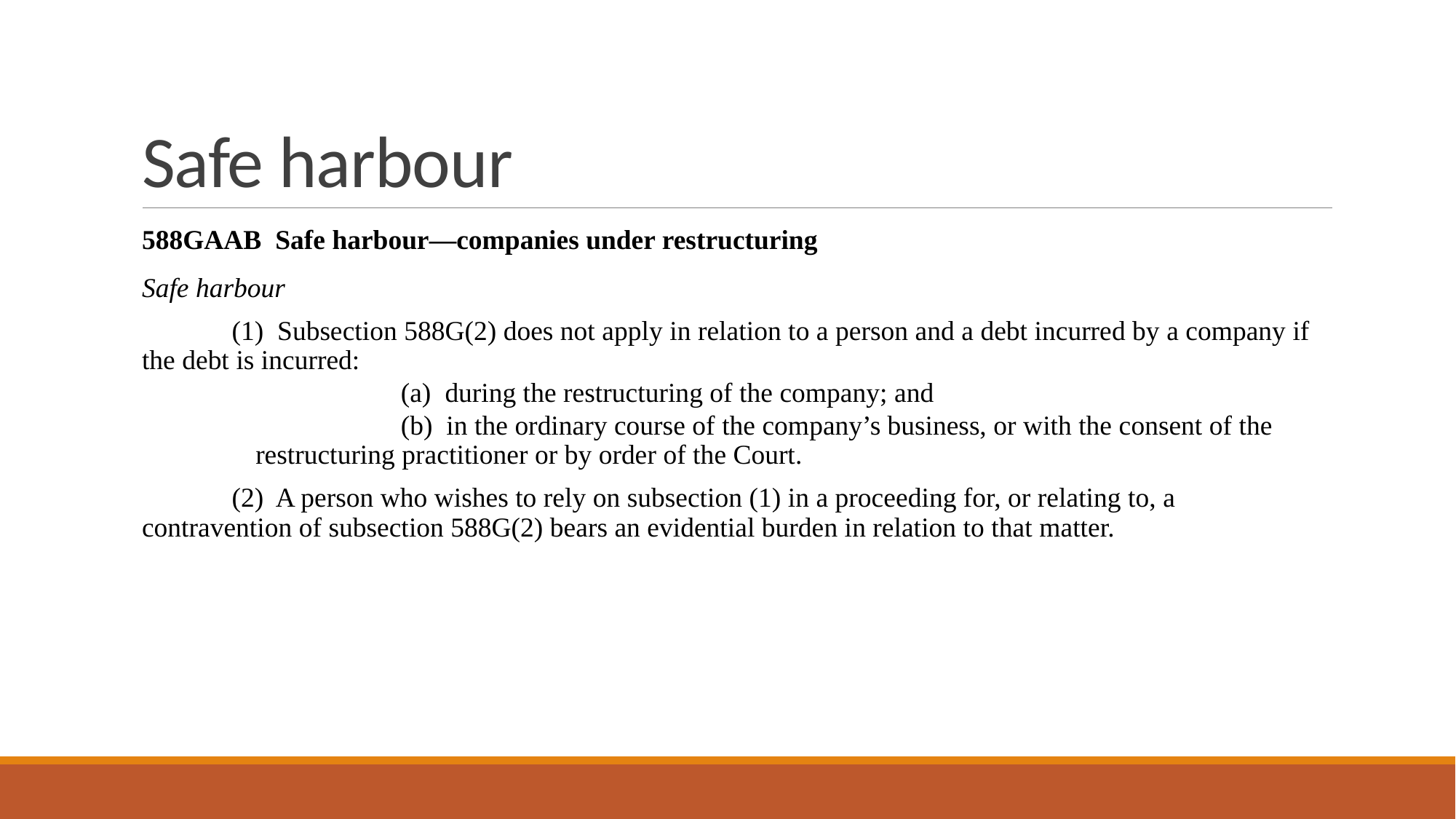

# Safe harbour
588GAAB  Safe harbour—companies under restructuring
Safe harbour
             (1)  Subsection 588G(2) does not apply in relation to a person and a debt incurred by a company if the debt is incurred:
                     (a)  during the restructuring of the company; and
                     (b)  in the ordinary course of the company’s business, or with the consent of the restructuring practitioner or by order of the Court.
             (2)  A person who wishes to rely on subsection (1) in a proceeding for, or relating to, a contravention of subsection 588G(2) bears an evidential burden in relation to that matter.